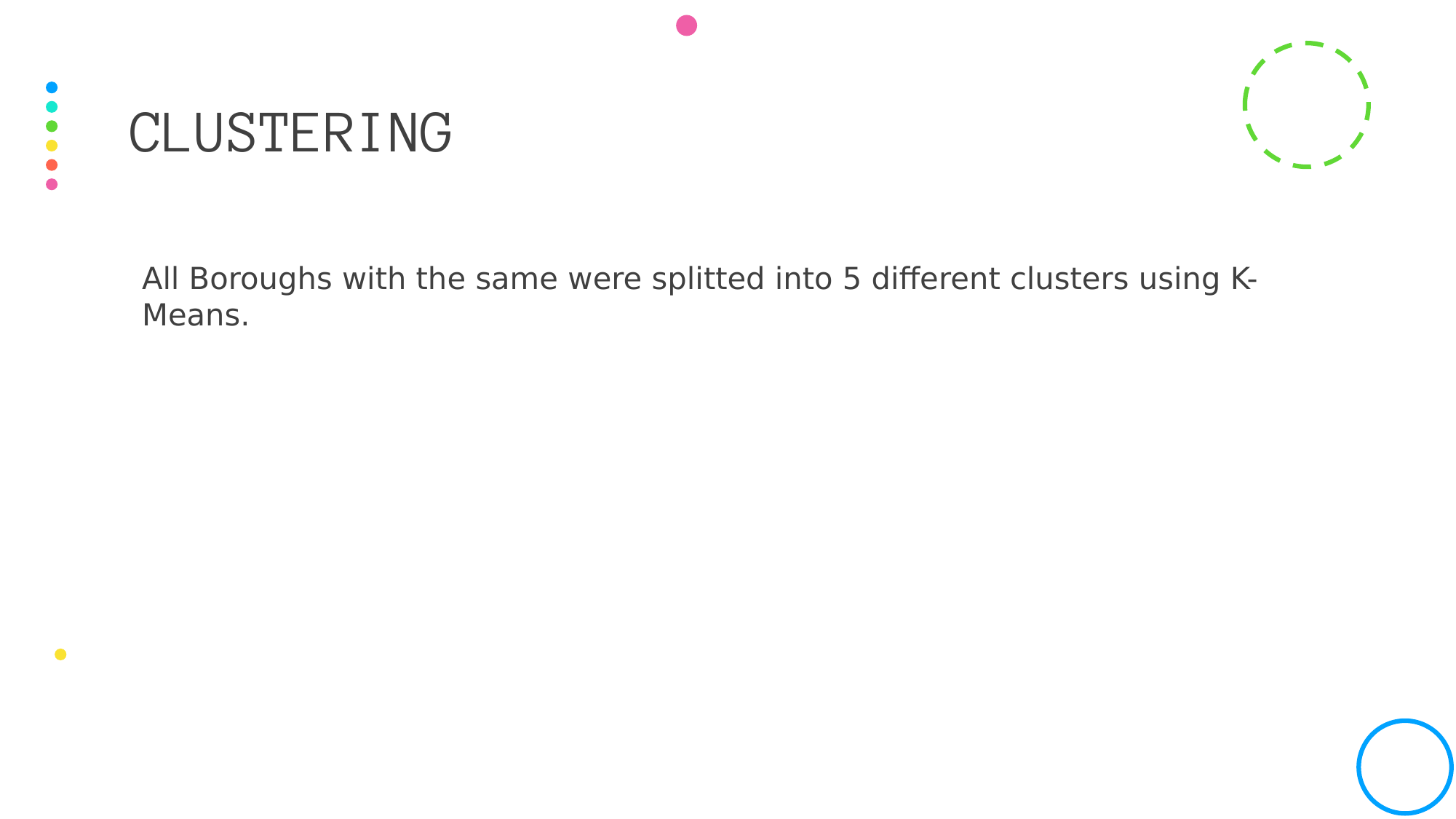

# CLUSTERING
All Boroughs with the same were splitted into 5 different clusters using K-Means.